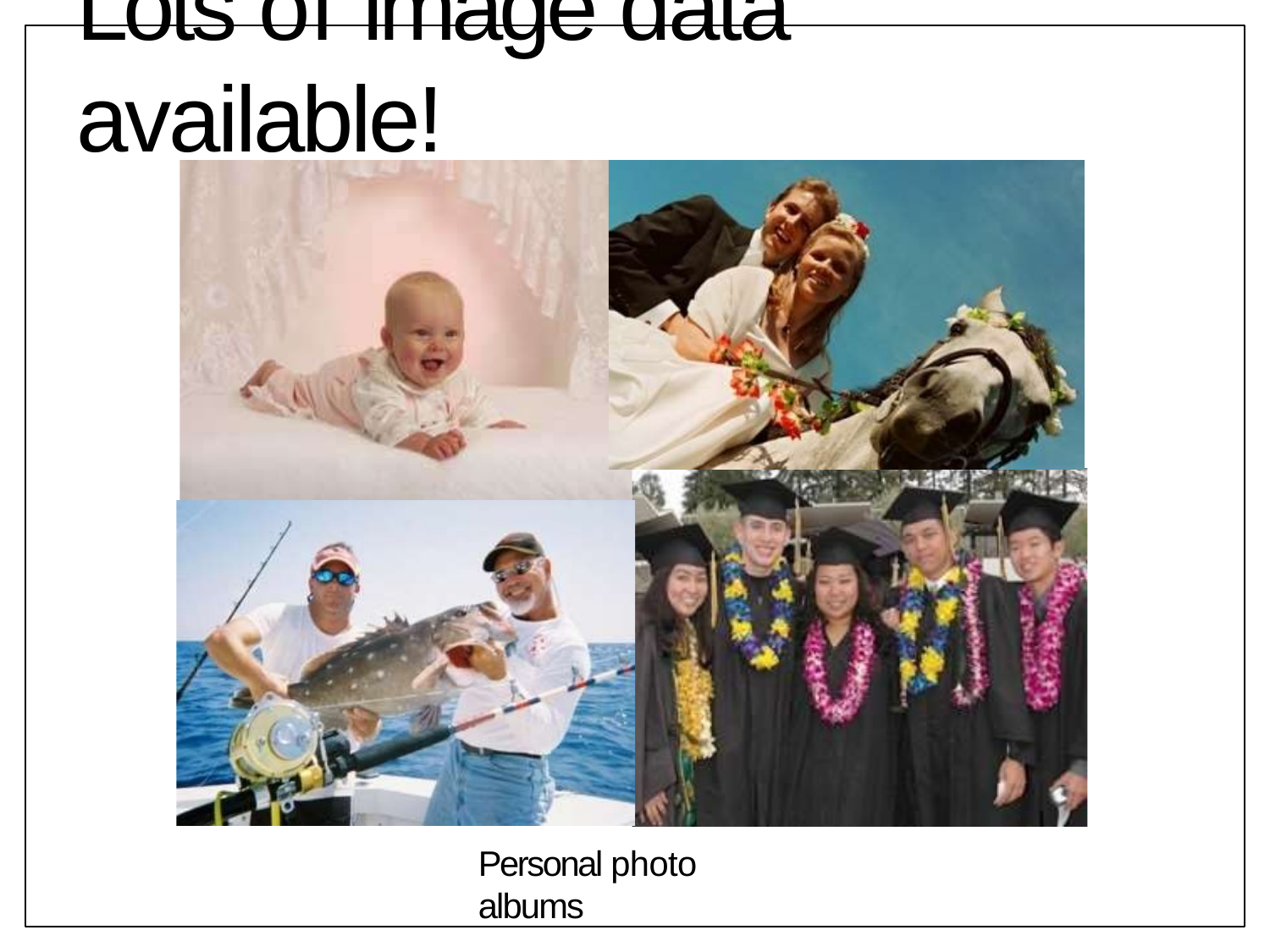

# Lots of image data available!

Personal photo albums